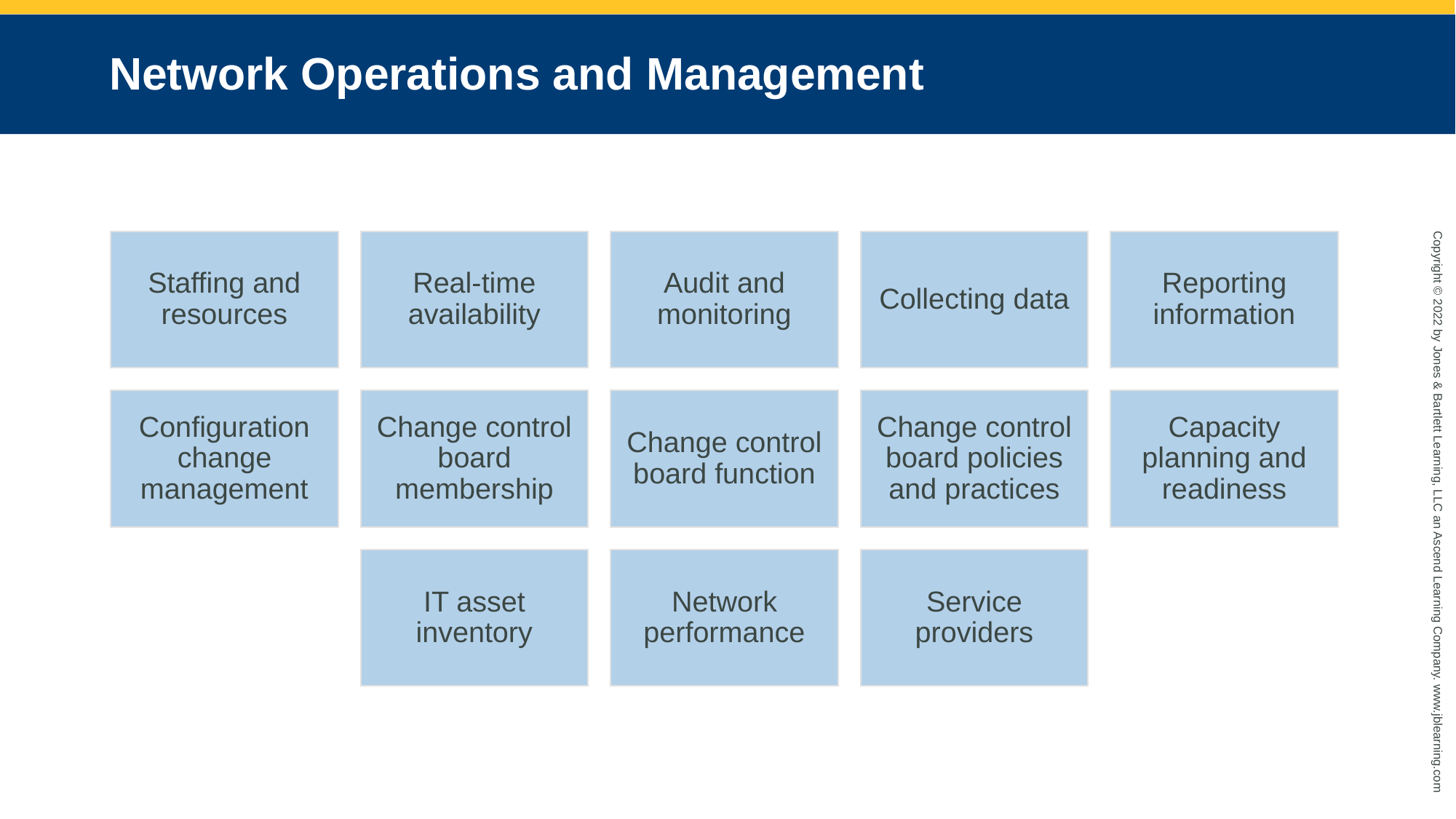

# Network Operations and Management
Staffing and resources
Real-time availability
Audit and monitoring
Collecting data
Reporting information
Configuration change management
Change control board membership
Change control board function
Change control board policies and practices
Capacity planning and readiness
IT asset inventory
Network performance
Service providers